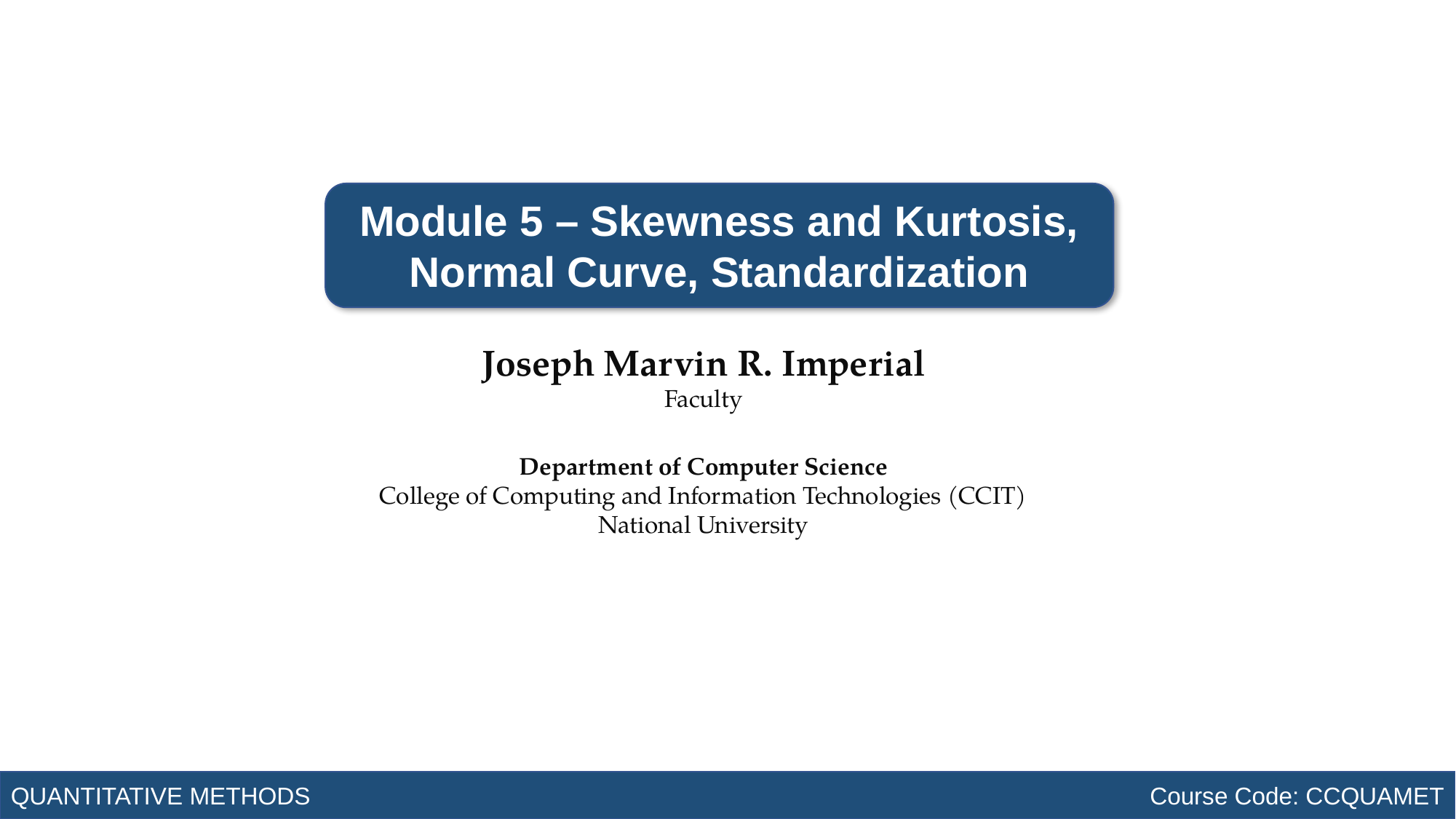

Course Code: CCINCOM/L
INTRODUCTION TO COMPUTING

Module 5 – Skewness and Kurtosis, Normal Curve, Standardization
Joseph Marvin R. Imperial
Faculty
Department of Computer Science
College of Computing and Information Technologies (CCIT)
National University

Joseph Marvin R. Imperial
QUANTITATIVE METHODS
NU College of Computing and Information Technologies
Course Code: CCQUAMET